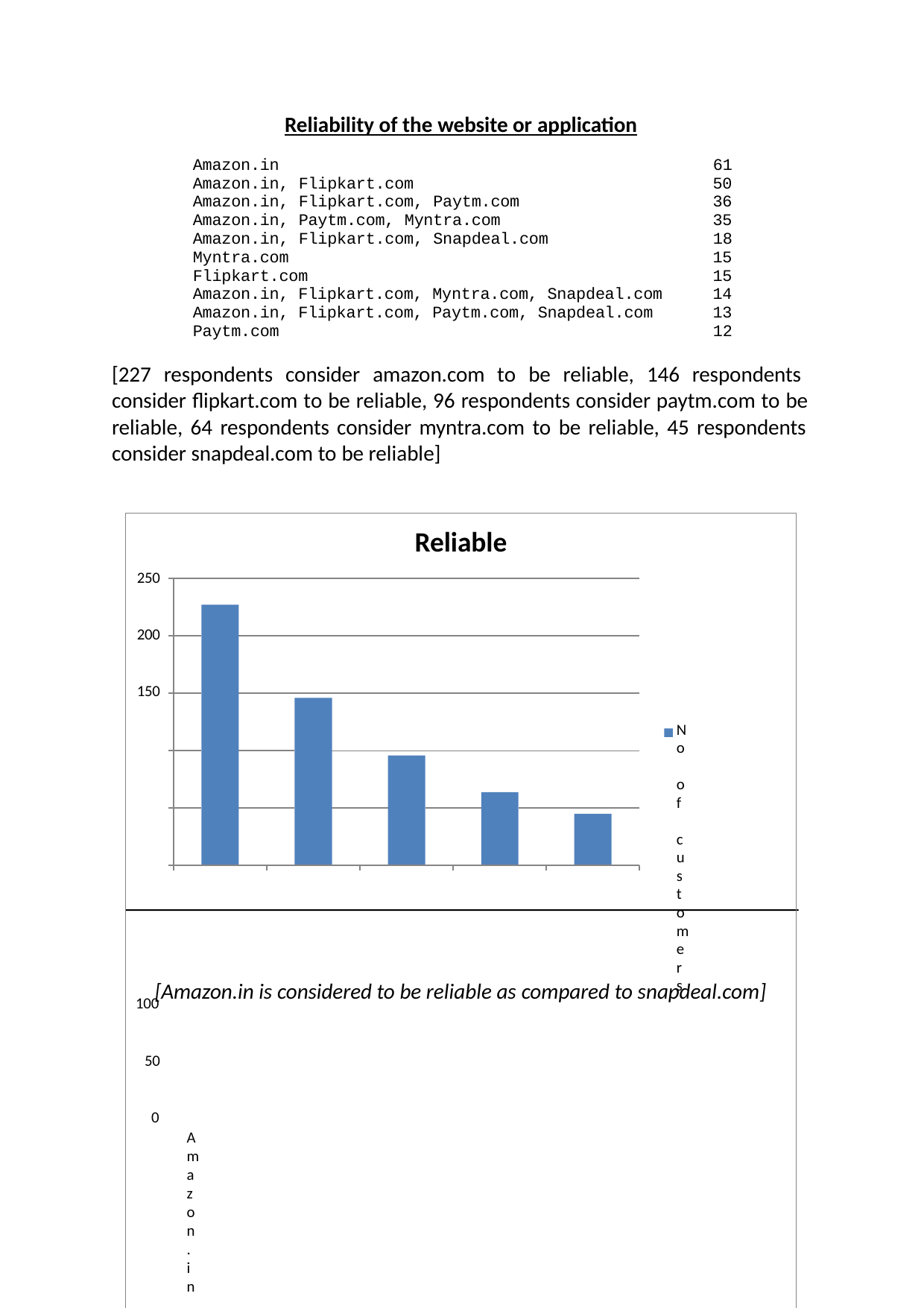

Reliability of the website or application
| Amazon.in | 61 |
| --- | --- |
| Amazon.in, Flipkart.com | 50 |
| Amazon.in, Flipkart.com, Paytm.com | 36 |
| Amazon.in, Paytm.com, Myntra.com | 35 |
| Amazon.in, Flipkart.com, Snapdeal.com | 18 |
| Myntra.com | 15 |
| Flipkart.com | 15 |
| Amazon.in, Flipkart.com, Myntra.com, Snapdeal.com | 14 |
| Amazon.in, Flipkart.com, Paytm.com, Snapdeal.com | 13 |
| Paytm.com | 12 |
[227 respondents consider amazon.com to be reliable, 146 respondents  consider flipkart.com to be reliable, 96 respondents consider paytm.com to be  reliable, 64 respondents consider myntra.com to be reliable, 45 respondents  consider snapdeal.com to be reliable]
Reliable
250

200

150

No of customers
100

50

0
Amazon.in	Flipkart.com	Paytm.com	Myntra.com Snapdeal.com

[Amazon.in is considered to be reliable as compared to snapdeal.com]